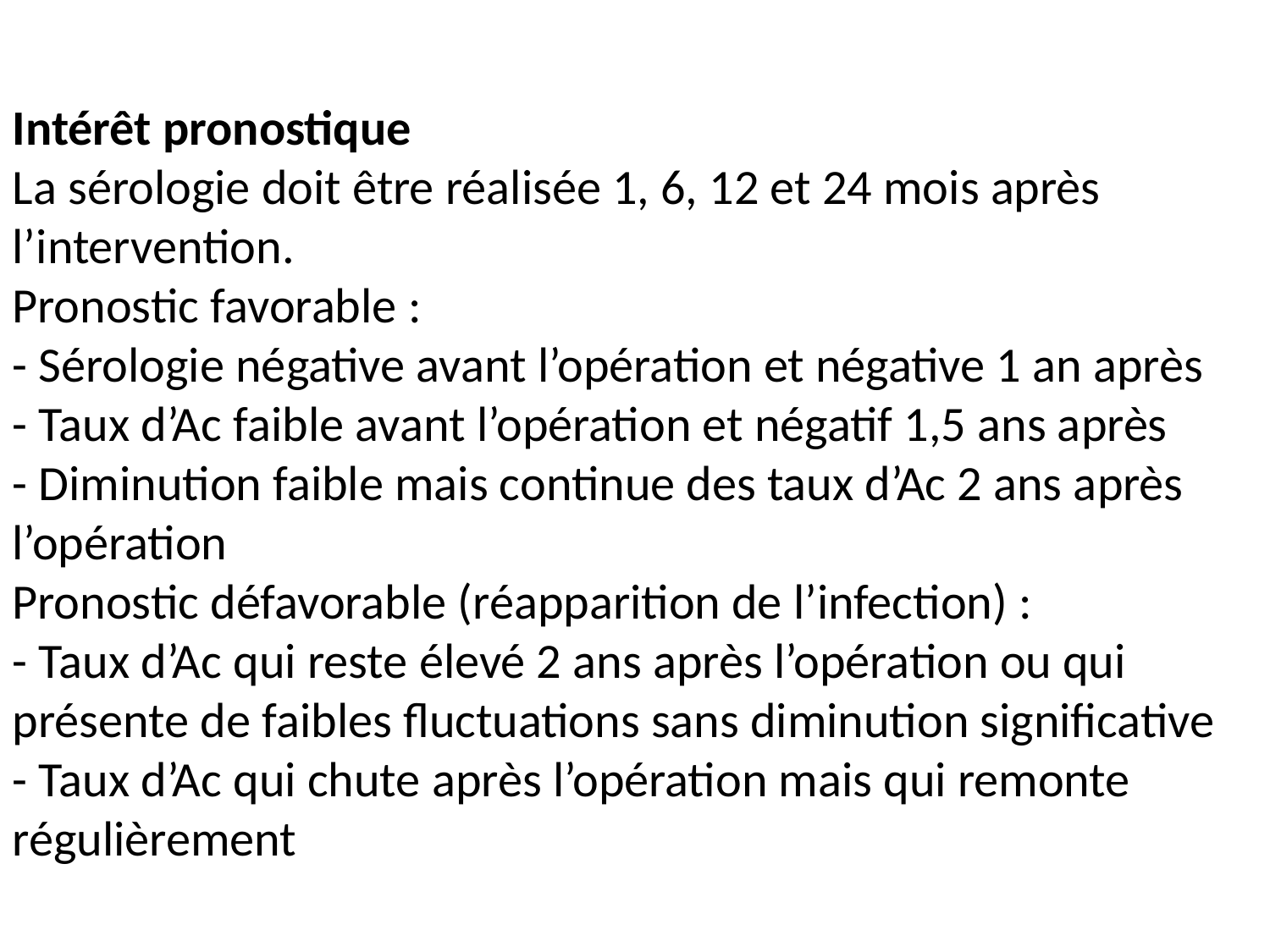

Intérêt pronostique
La sérologie doit être réalisée 1, 6, 12 et 24 mois après l’intervention.
Pronostic favorable :
- Sérologie négative avant l’opération et négative 1 an après
- Taux d’Ac faible avant l’opération et négatif 1,5 ans après
- Diminution faible mais continue des taux d’Ac 2 ans après l’opération
Pronostic défavorable (réapparition de l’infection) :
- Taux d’Ac qui reste élevé 2 ans après l’opération ou qui présente de faibles fluctuations sans diminution significative
- Taux d’Ac qui chute après l’opération mais qui remonte régulièrement